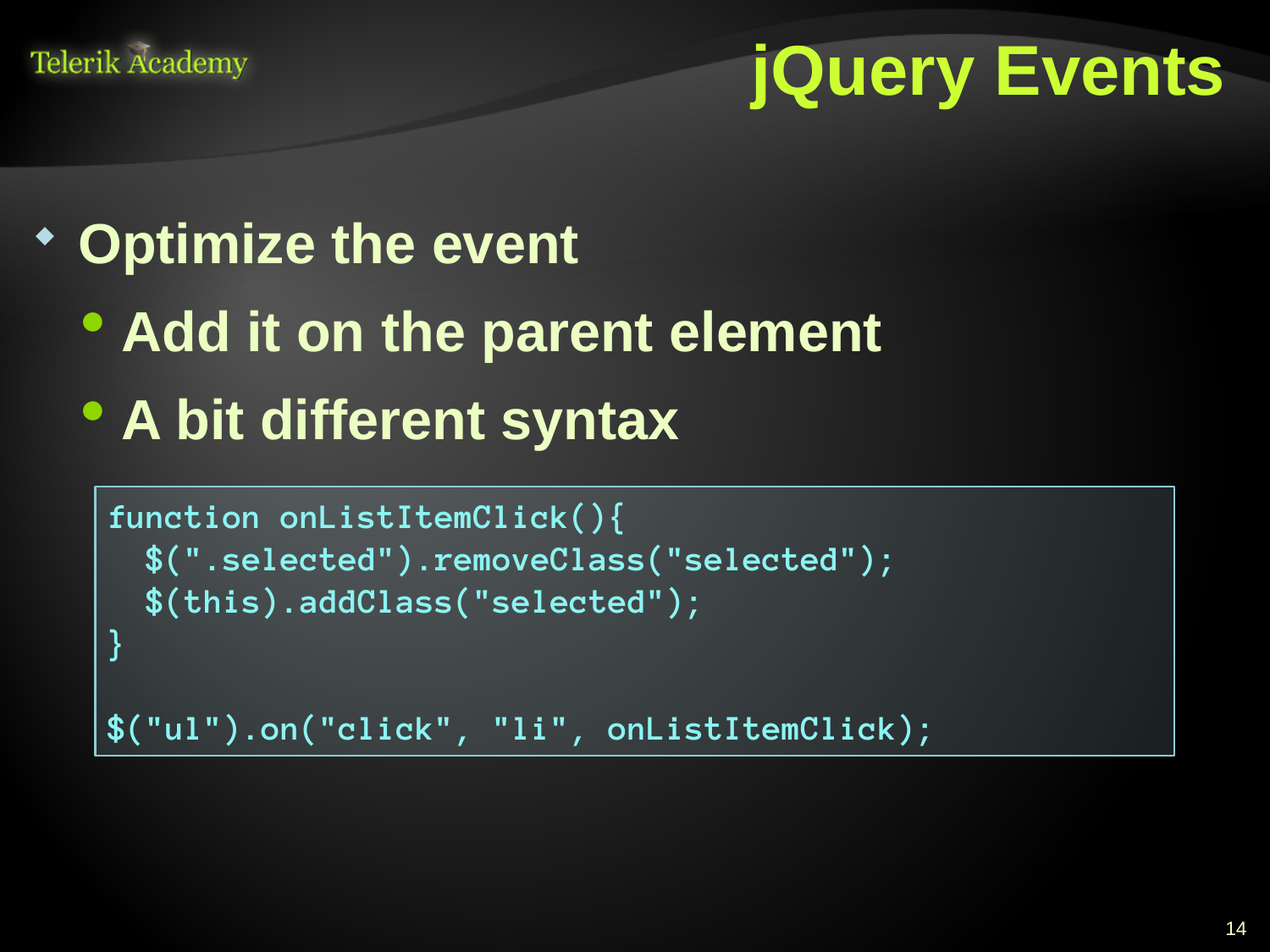

# jQuery Events
Optimize the event
Add it on the parent element
A bit different syntax

function onListItemClick(){
  $(".selected").removeClass("selected");
  $(this).addClass("selected");
}

$("ul").on("click", "li", onListItemClick);
14